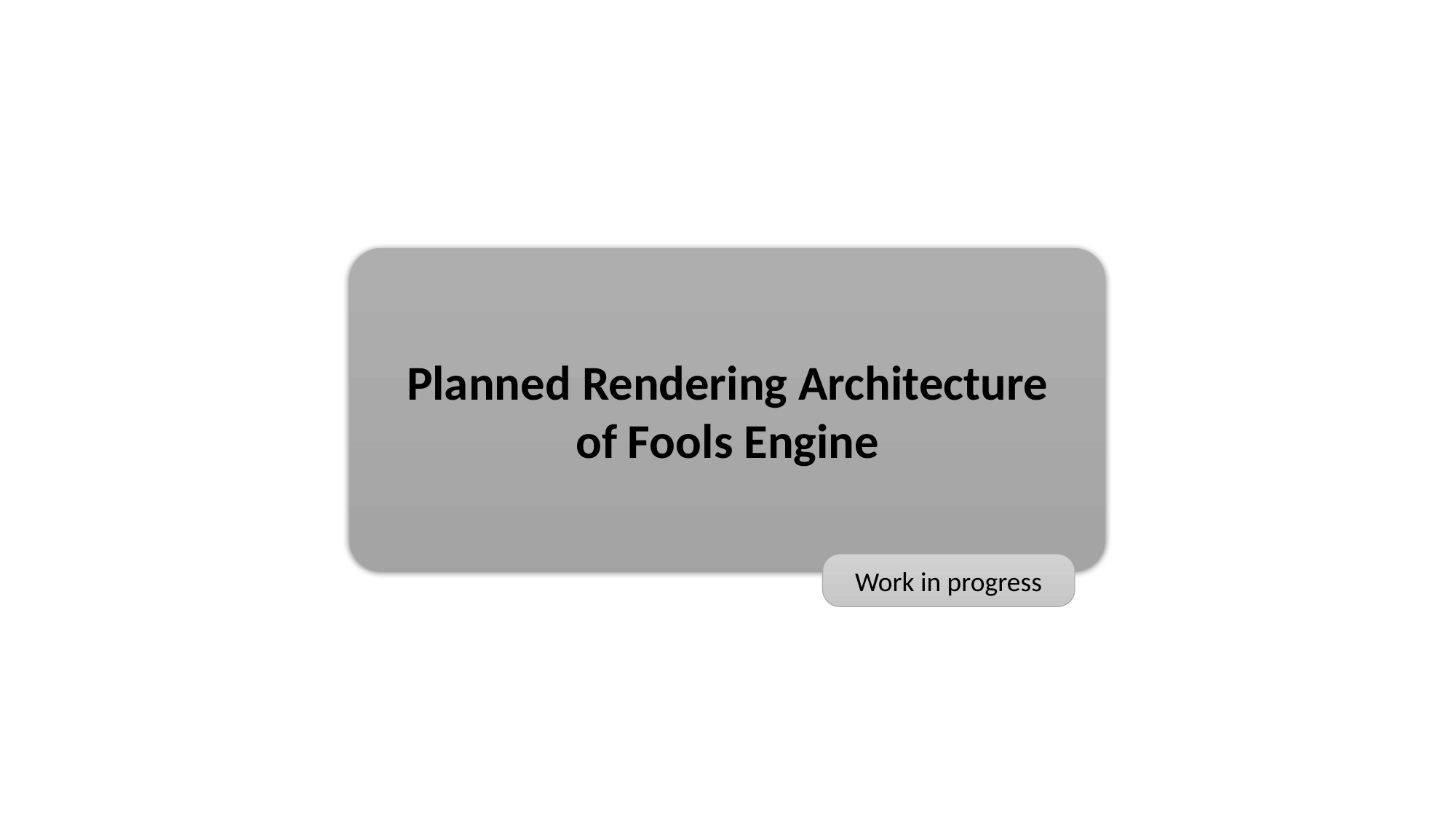

Planned Rendering Architecture
of Fools Engine
Work in progress